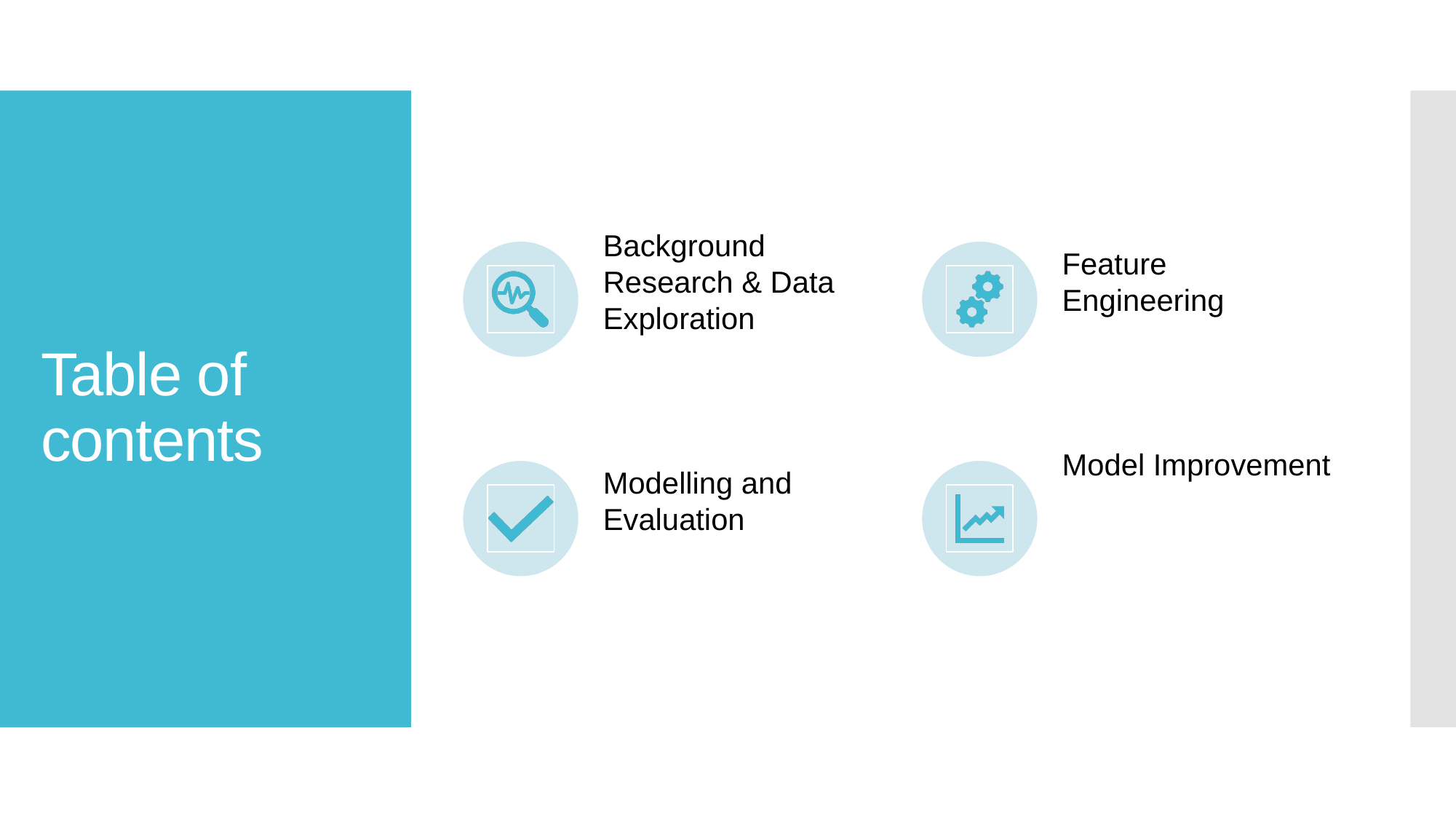

Background Research & Data Exploration
Feature Engineering
Modelling and Evaluation
Model Improvement
# Table of contents